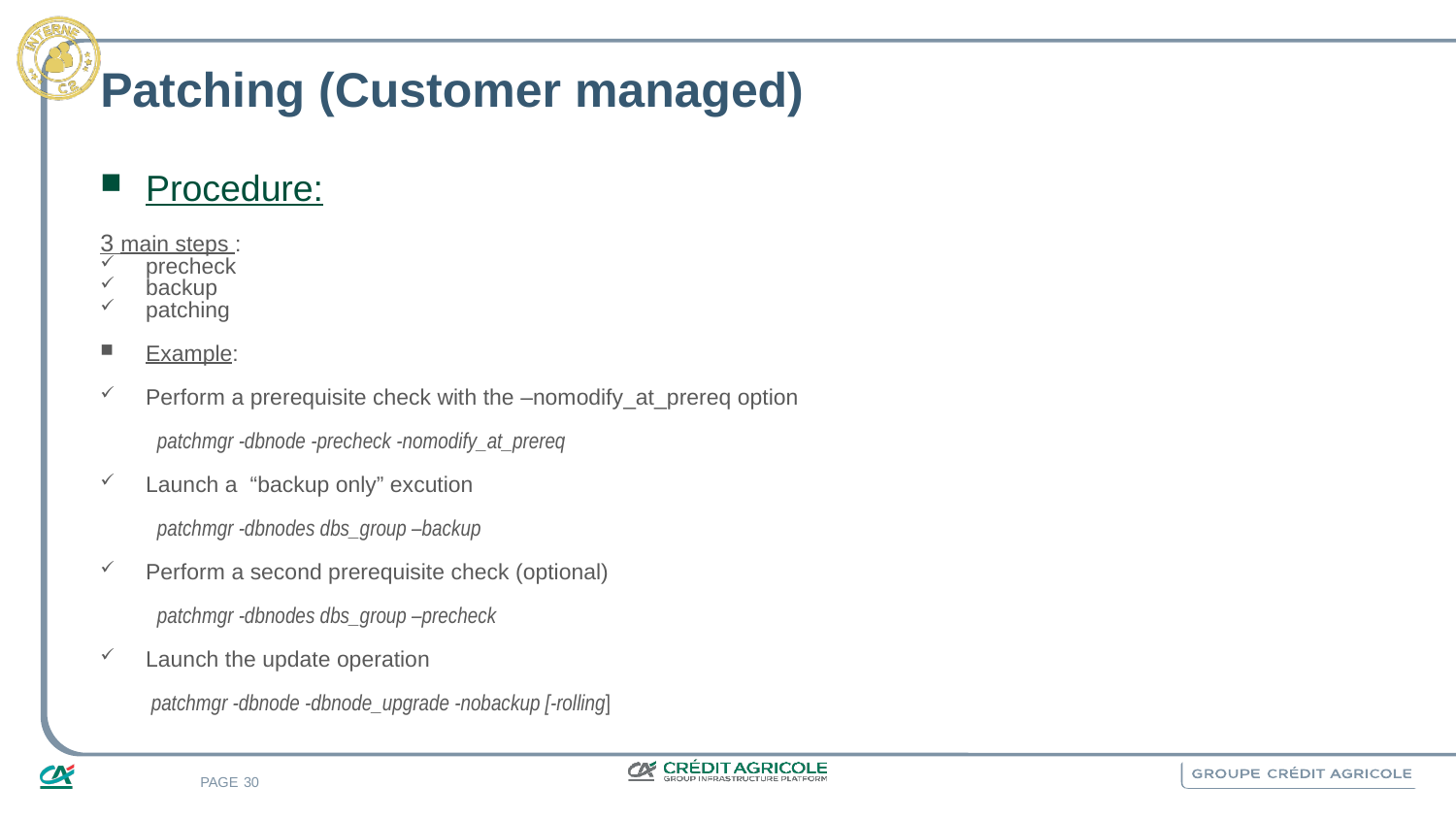

# Patching (Customer managed)
Procedure:

3 main steps :
precheck
backup
patching

Example:

Perform a prerequisite check with the –nomodify_at_prereq option

         patchmgr -dbnode -precheck -nomodify_at_prereq

Launch a  “backup only” excution

         patchmgr -dbnodes dbs_group –backup

Perform a second prerequisite check (optional)

         patchmgr -dbnodes dbs_group –precheck

Launch the update operation

          patchmgr -dbnode -dbnode_upgrade -nobackup [-rolling]
30